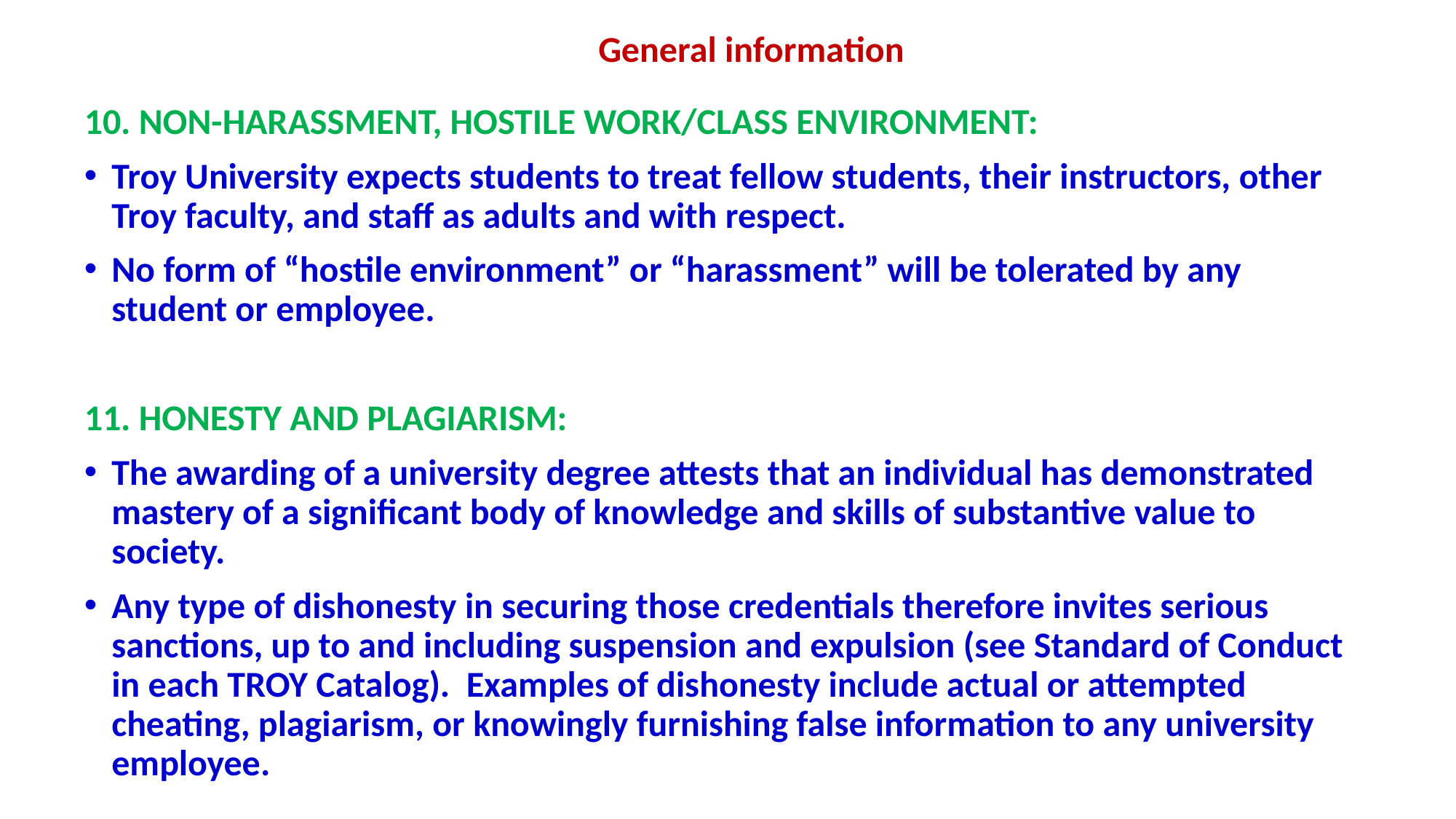

General information
10. NON-HARASSMENT, HOSTILE WORK/CLASS ENVIRONMENT:
Troy University expects students to treat fellow students, their instructors, other Troy faculty, and staff as adults and with respect.
No form of “hostile environment” or “harassment” will be tolerated by any student or employee.

11. HONESTY AND PLAGIARISM:
The awarding of a university degree attests that an individual has demonstrated mastery of a significant body of knowledge and skills of substantive value to society.
Any type of dishonesty in securing those credentials therefore invites serious sanctions, up to and including suspension and expulsion (see Standard of Conduct in each TROY Catalog).  Examples of dishonesty include actual or attempted cheating, plagiarism, or knowingly furnishing false information to any university employee.